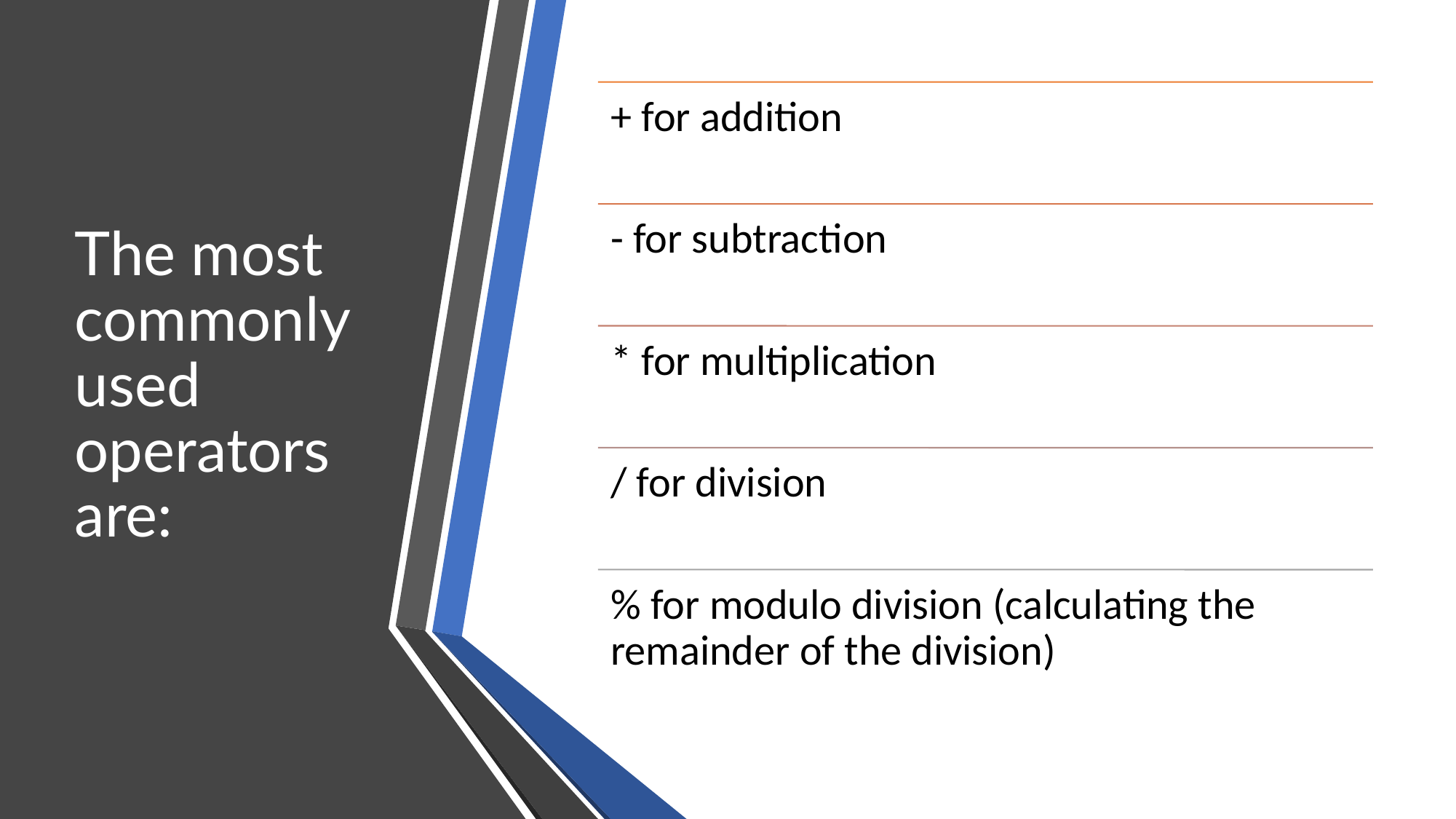

# The most commonly used operators are:
+ for addition
- for subtraction
* for multiplication
/ for division
% for modulo division (calculating the remainder of the division)